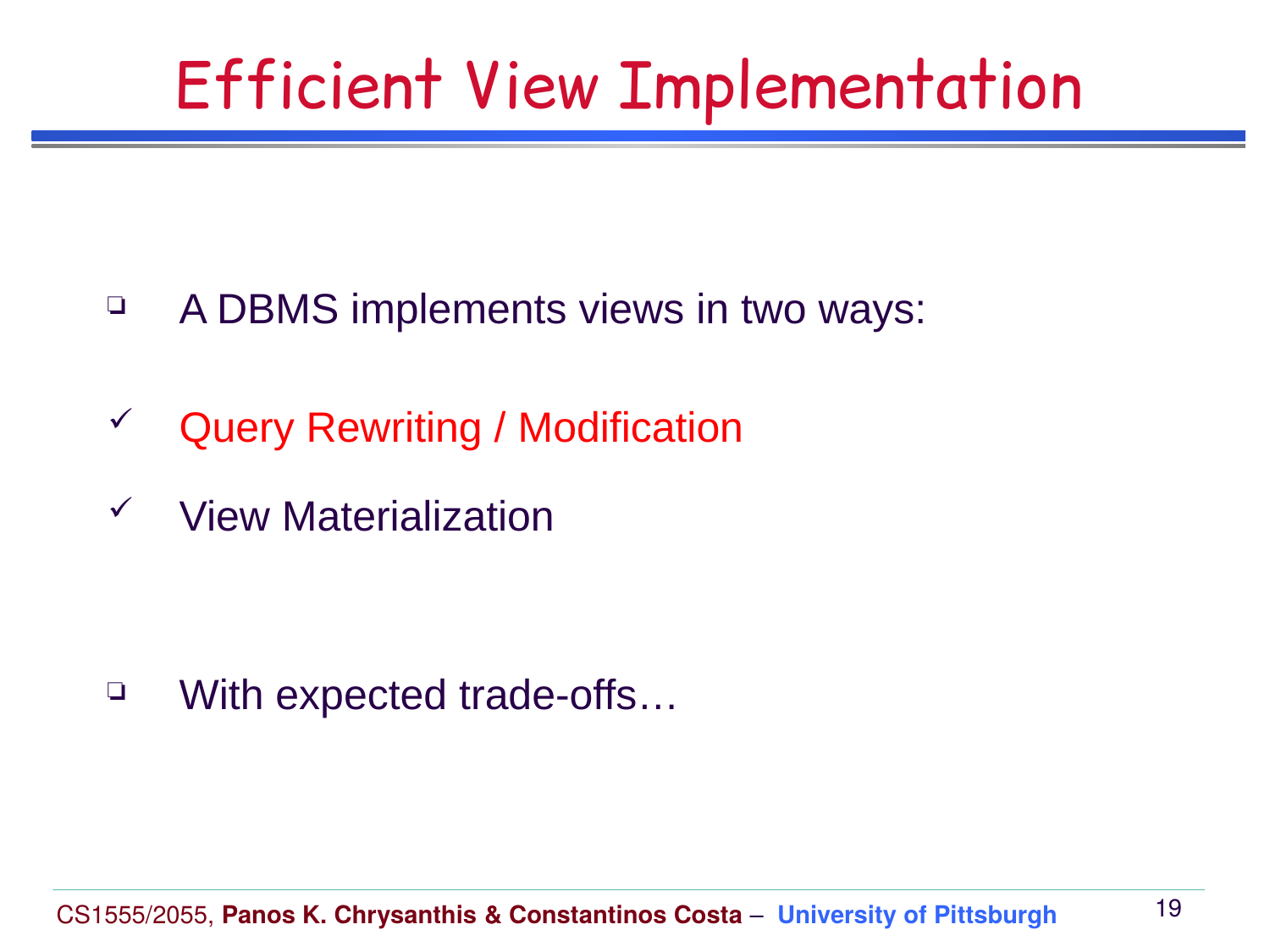

# Efficient View Implementation
A DBMS implements views in two ways:

Query Rewriting / Modification
View Materialization

With expected trade-offs…